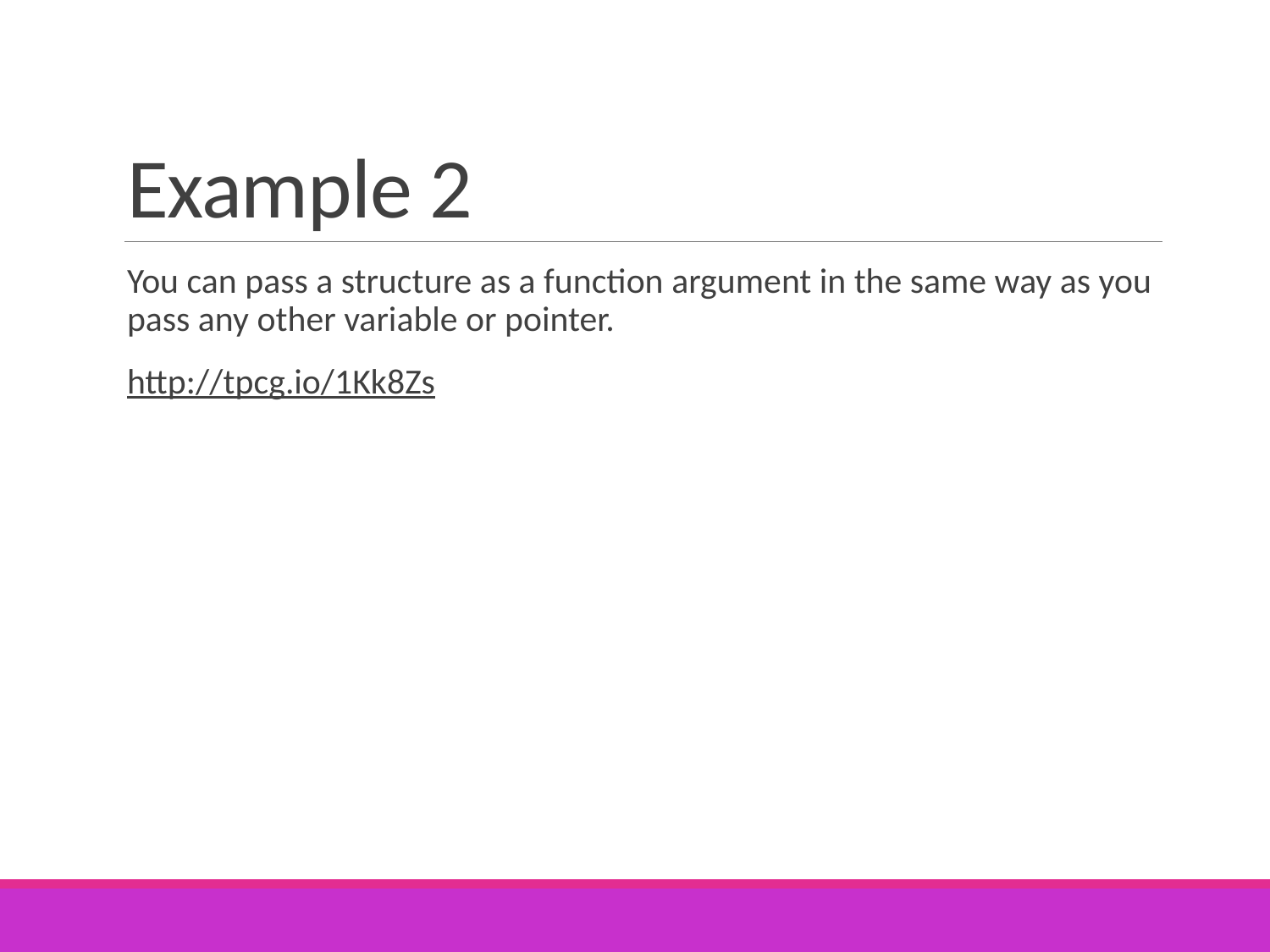

# Example 2
You can pass a structure as a function argument in the same way as you pass any other variable or pointer.
http://tpcg.io/1Kk8Zs